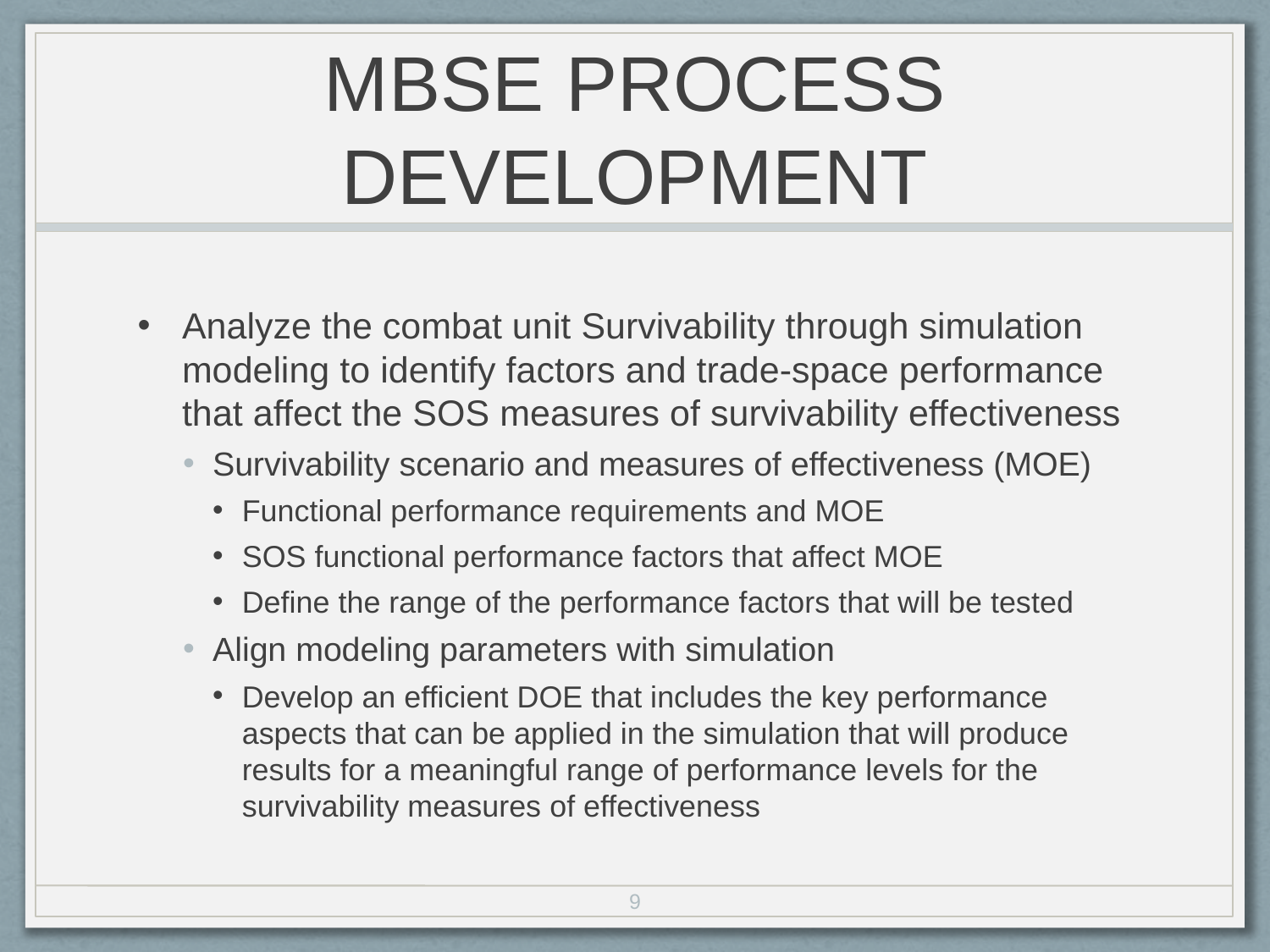

# MBSE PROCESS DEVELOPMENT
Analyze the combat unit Survivability through simulation modeling to identify factors and trade-space performance that affect the SOS measures of survivability effectiveness
Survivability scenario and measures of effectiveness (MOE)
Functional performance requirements and MOE
SOS functional performance factors that affect MOE
Define the range of the performance factors that will be tested
Align modeling parameters with simulation
Develop an efficient DOE that includes the key performance aspects that can be applied in the simulation that will produce results for a meaningful range of performance levels for the survivability measures of effectiveness

9